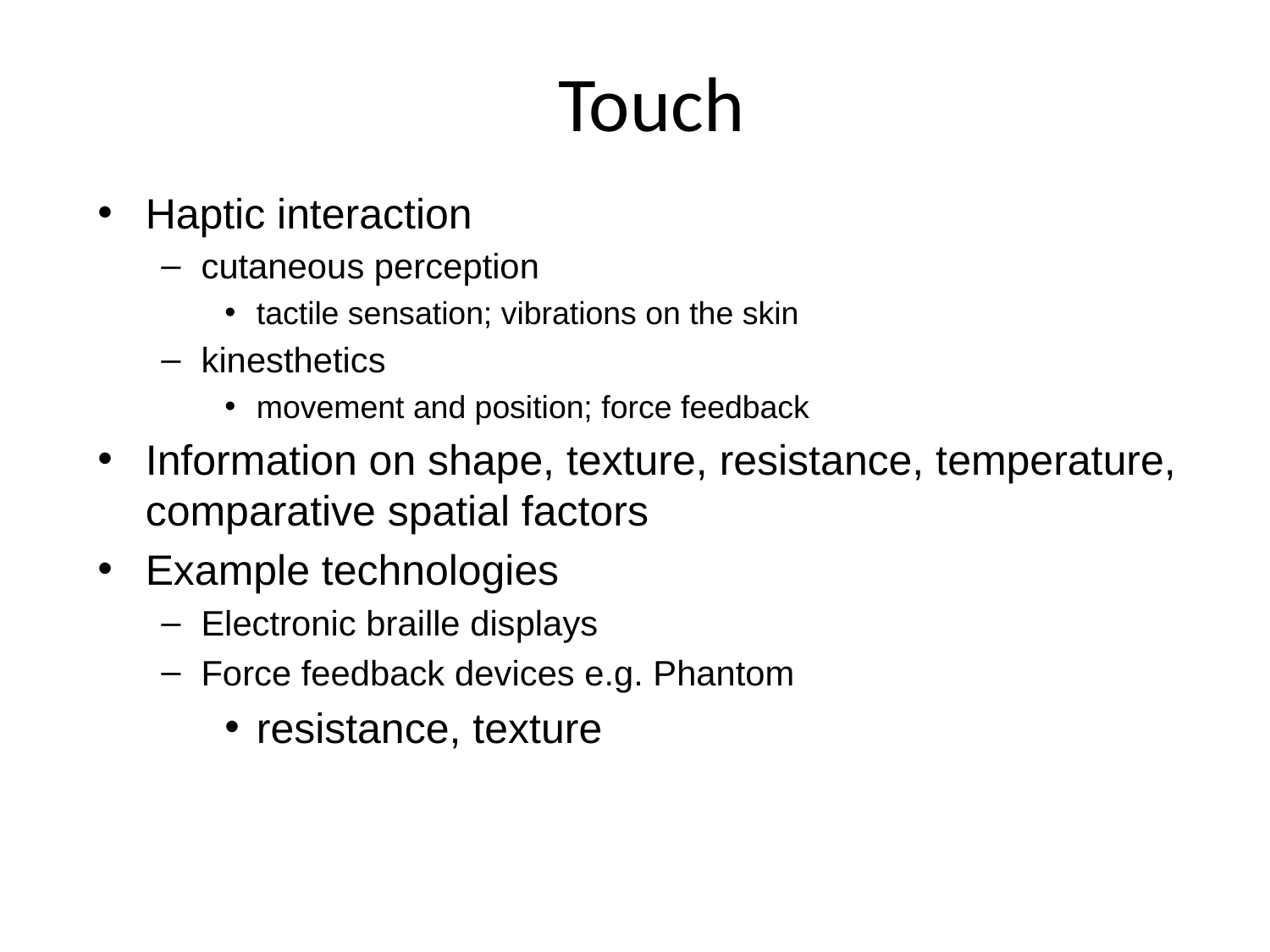

# Touch
Haptic interaction
cutaneous perception
tactile sensation; vibrations on the skin
kinesthetics
movement and position; force feedback
Information on shape, texture, resistance, temperature, comparative spatial factors
Example technologies
Electronic braille displays
Force feedback devices e.g. Phantom
resistance, texture